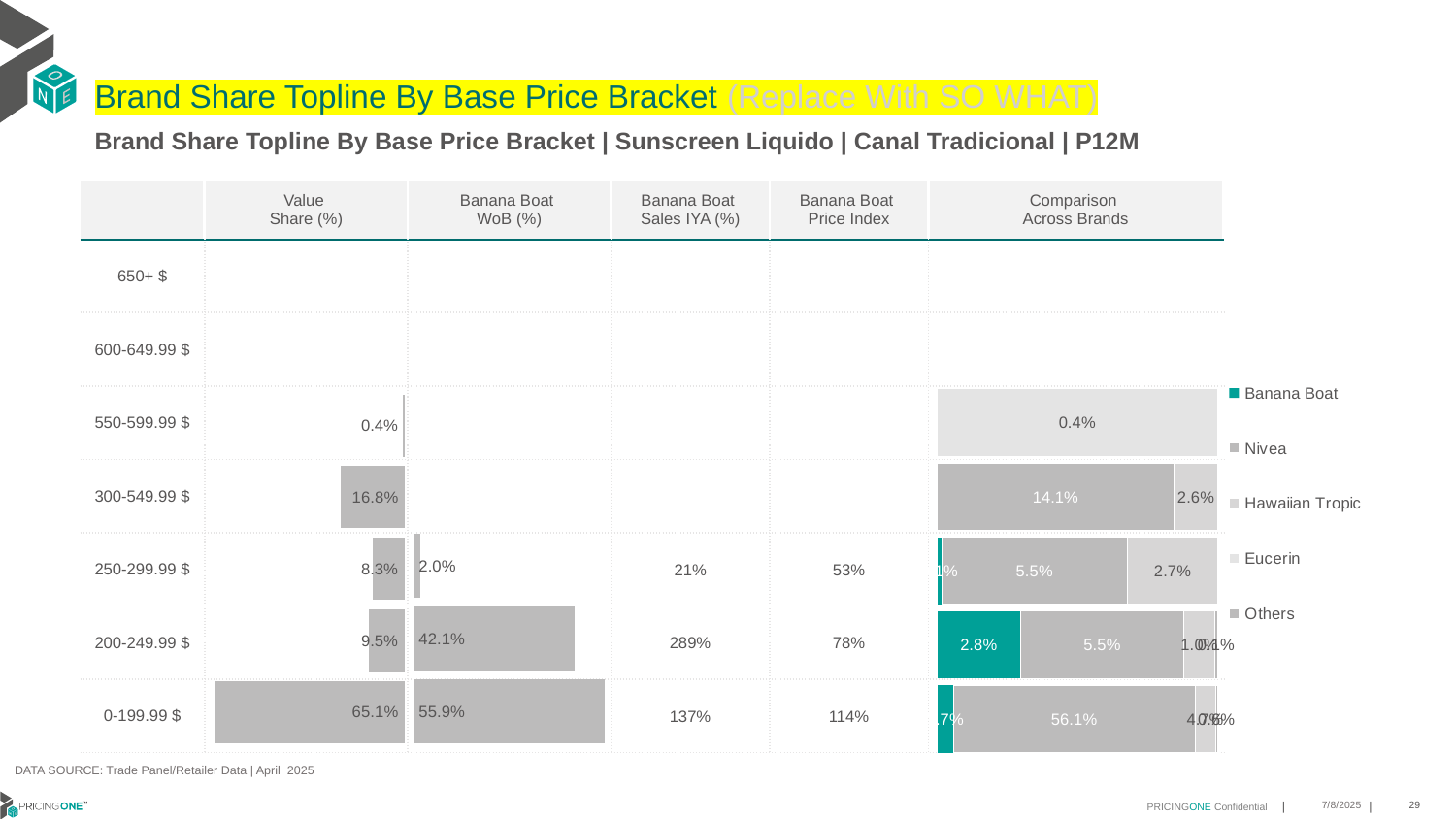

# Brand Share Topline By Base Price Bracket (Replace With SO WHAT)
Brand Share Topline By Base Price Bracket | Sunscreen Liquido | Canal Tradicional | P12M
|  | Value Share (%) | Banana Boat WoB (%) | Banana Boat Sales IYA (%) | Banana Boat Price Index | Comparison Across Brands |
| --- | --- | --- | --- | --- | --- |
| 650+ $ |  |  |  |  |  |
| 600-649.99 $ |  |  |  |  |  |
| 550-599.99 $ |  |  |  |  |  |
| 300-549.99 $ |  |  |  |  |  |
| 250-299.99 $ |  |  | 21% | 53% |  |
| 200-249.99 $ |  |  | 289% | 78% |  |
| 0-199.99 $ |  |  | 137% | 114% |  |

### Chart

| Category | Banana Boat | Nivea | Hawaiian Tropic | Eucerin | Others |
|---|---|---|---|---|---|
| 650+ $ | None | None | None | None | None |
| 600-649.99 $ | None | None | None | None | None |
| 550-599.99 $ | None | None | None | 0.004033548930492743 | None |
| 300-549.99 $ | None | 0.14143359998807414 | 0.026125083620765155 | None | None |
| 250-299.99 $ | 0.001324329310219529 | 0.05502143859394129 | 0.026685226283846612 | None | None |
| 200-249.99 $ | 0.028177449319760215 | 0.05499795956015943 | 0.010474630531315627 | None | 0.0009590998958350803 |
| 0-199.99 $ | 0.03739557886067057 | 0.561218599121586 | 0.0465128976295493 | None | 0.005640558353784317 |

### Chart

| Category | Value Share |
|---|---|
|  | None |

### Chart

| Category | Brand WoB % |
|---|---|
|  | None |
DATA SOURCE: Trade Panel/Retailer Data | April  2025

7/8/2025
29